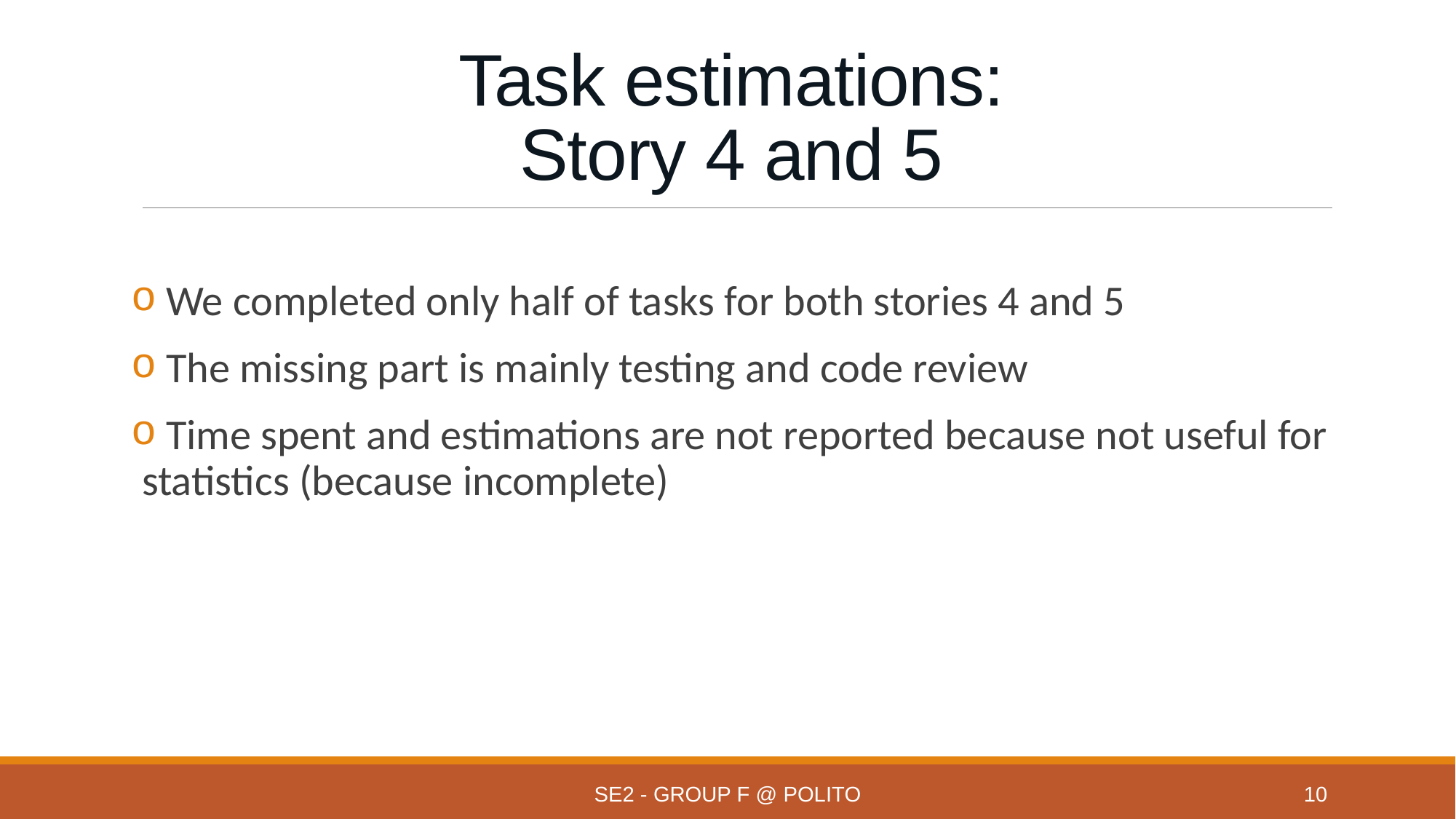

# Task estimations: Story 4 and 5
 We completed only half of tasks for both stories 4 and 5
 The missing part is mainly testing and code review
 Time spent and estimations are not reported because not useful for statistics (because incomplete)
SE2 - Group F @ PoliTo
10